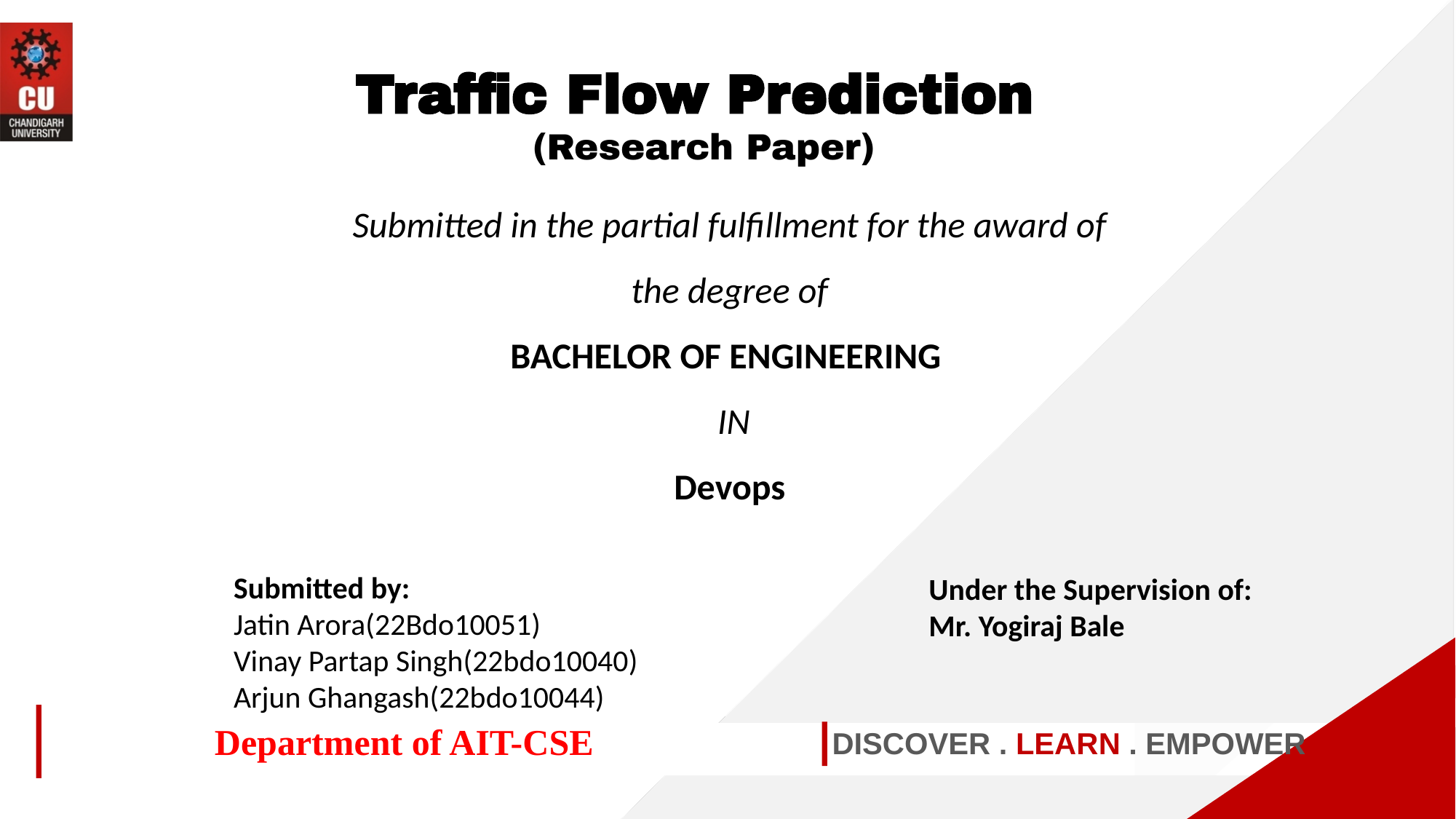

Traffic Flow Prediction
(Research Paper)
Submitted in the partial fulfillment for the award of the degree of
BACHELOR OF ENGINEERING
 IN
Devops
Submitted by:
Jatin Arora(22Bdo10051)
Vinay Partap Singh(22bdo10040)
Arjun Ghangash(22bdo10044)
Under the Supervision of:
Mr. Yogiraj Bale

Department of AIT-CSE
DISCOVER . LEARN . EMPOWER

1